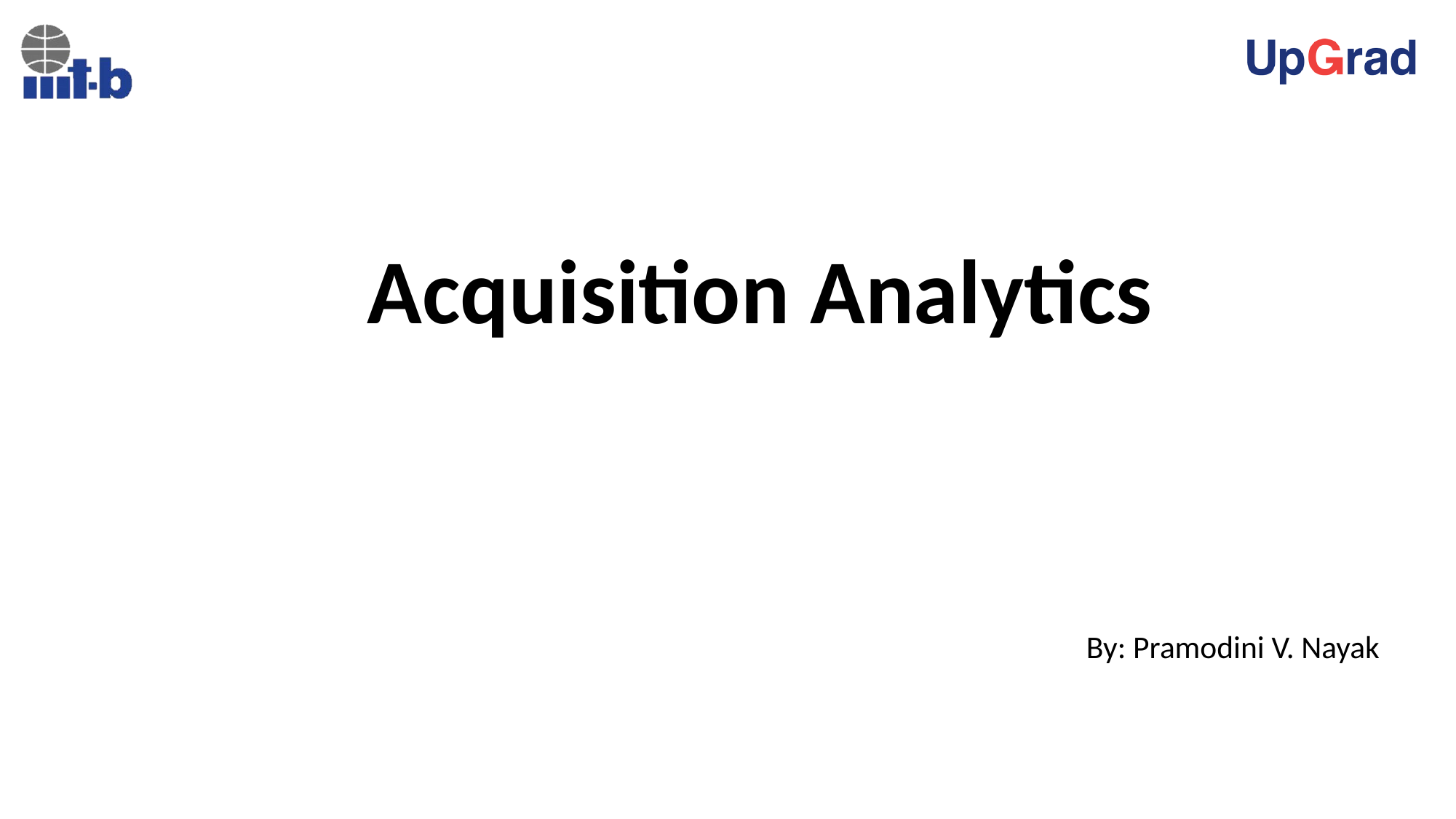

# Acquisition Analytics
By: Pramodini V. Nayak